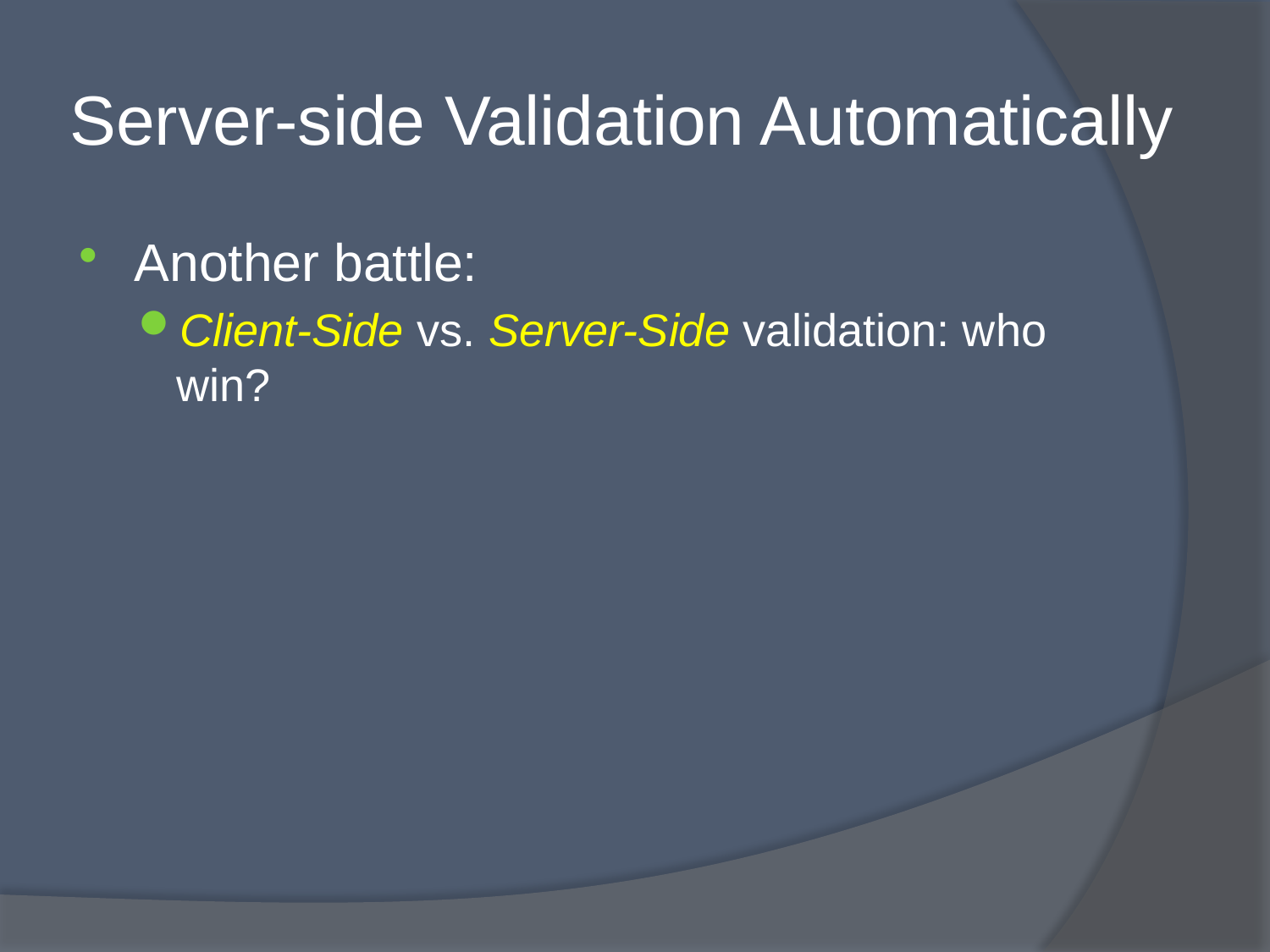

# Server-side Validation Automatically
Another battle:
Client-Side vs. Server-Side validation: who win?